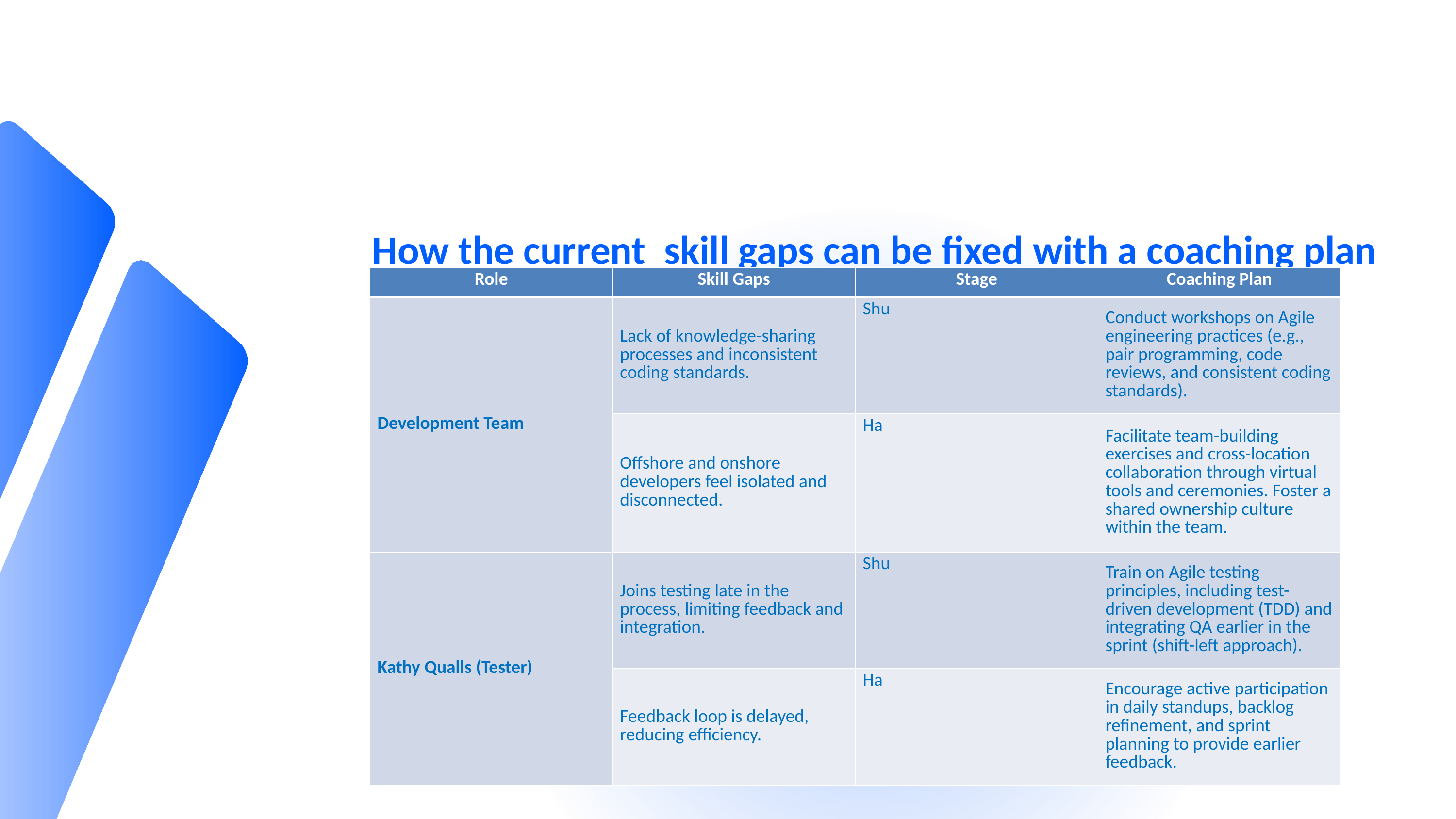

How the current  skill gaps can be fixed with a coaching plan
| Role | Skill Gaps | Stage | Coaching Plan |
| --- | --- | --- | --- |
| Development Team | Lack of knowledge-sharing processes and inconsistent coding standards. | Shu | Conduct workshops on Agile engineering practices (e.g., pair programming, code reviews, and consistent coding standards). |
|  | Offshore and onshore developers feel isolated and disconnected. | Ha | Facilitate team-building exercises and cross-location collaboration through virtual tools and ceremonies. Foster a shared ownership culture within the team. |
| Kathy Qualls (Tester) | Joins testing late in the process, limiting feedback and integration. | Shu | Train on Agile testing principles, including test-driven development (TDD) and integrating QA earlier in the sprint (shift-left approach). |
|  | Feedback loop is delayed, reducing efficiency. | Ha | Encourage active participation in daily standups, backlog refinement, and sprint planning to provide earlier feedback. |